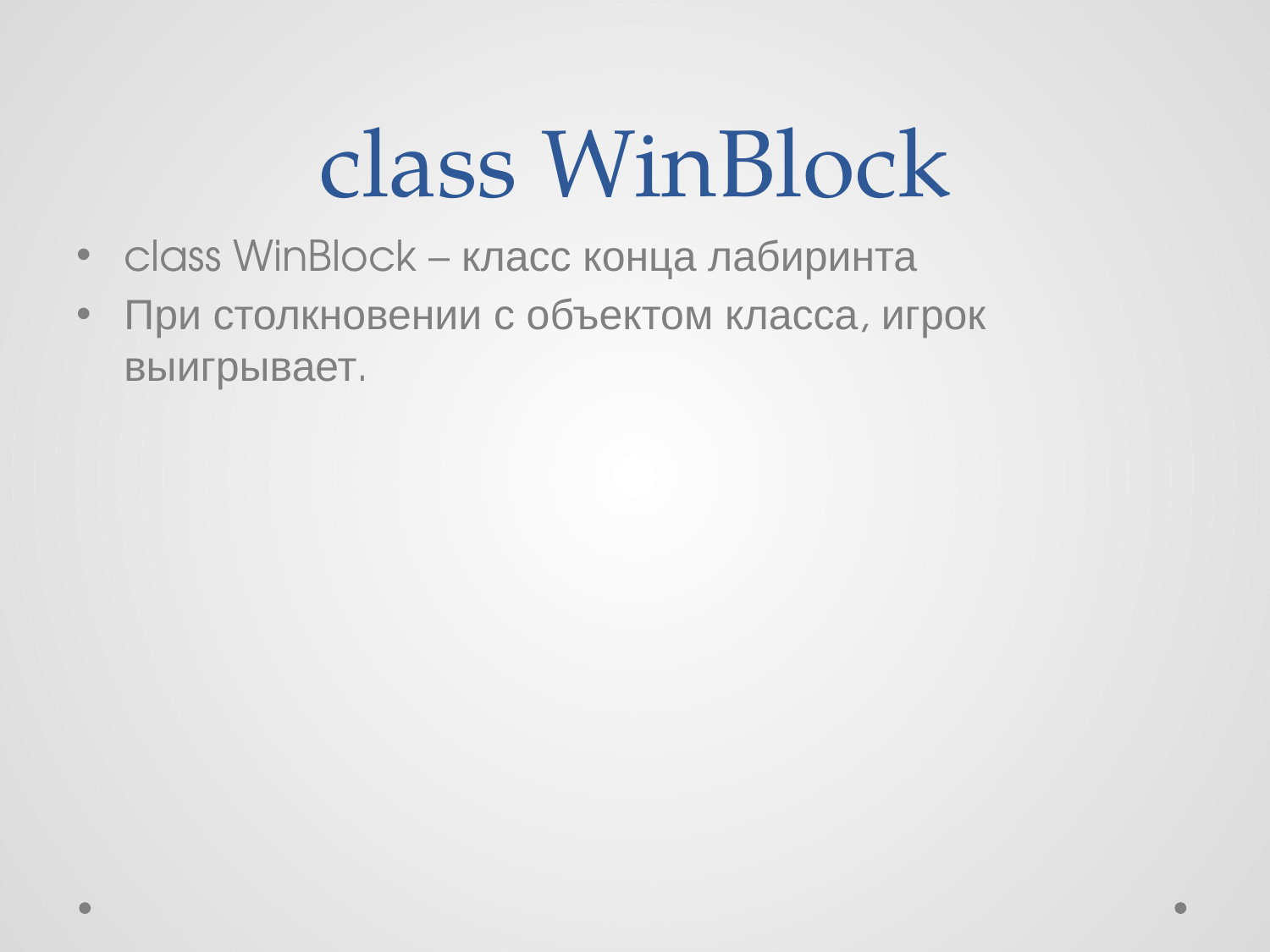

# class WinBlock
class WinBlock – класс конца лабиринта
При столкновении с объектом класса, игрок выигрывает.